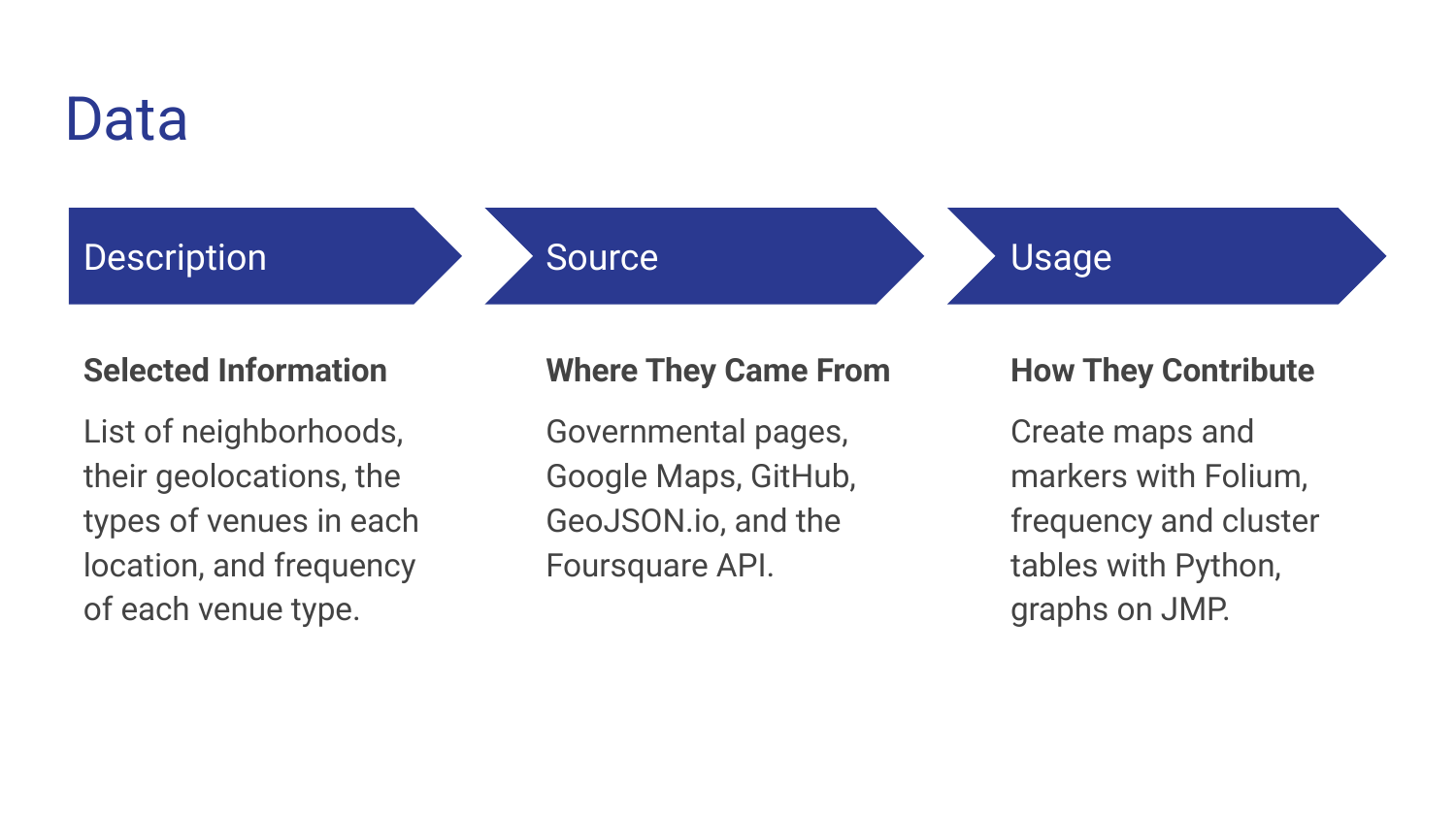

# Data

Description
Source
Usage
Selected Information
List of neighborhoods, their geolocations, the types of venues in each location, and frequency of each venue type.
Where They Came From
Governmental pages, Google Maps, GitHub, GeoJSON.io, and the Foursquare API.
How They Contribute
Create maps and markers with Folium, frequency and cluster tables with Python, graphs on JMP.